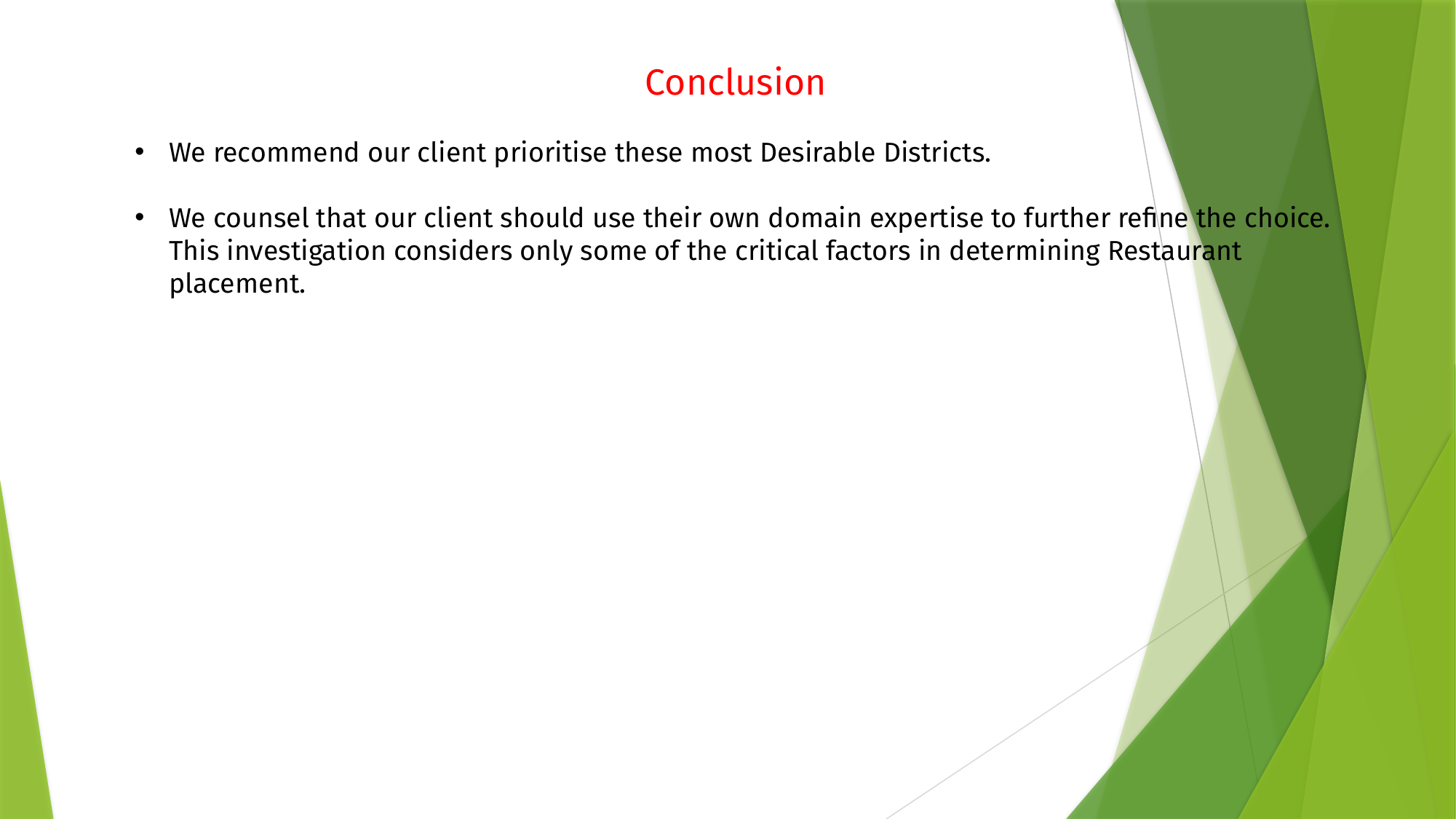

Conclusion

We recommend our client prioritise these most Desirable Districts.

We counsel that our client should use their own domain expertise to further refine the choice. This investigation considers only some of the critical factors in determining Restaurant placement.